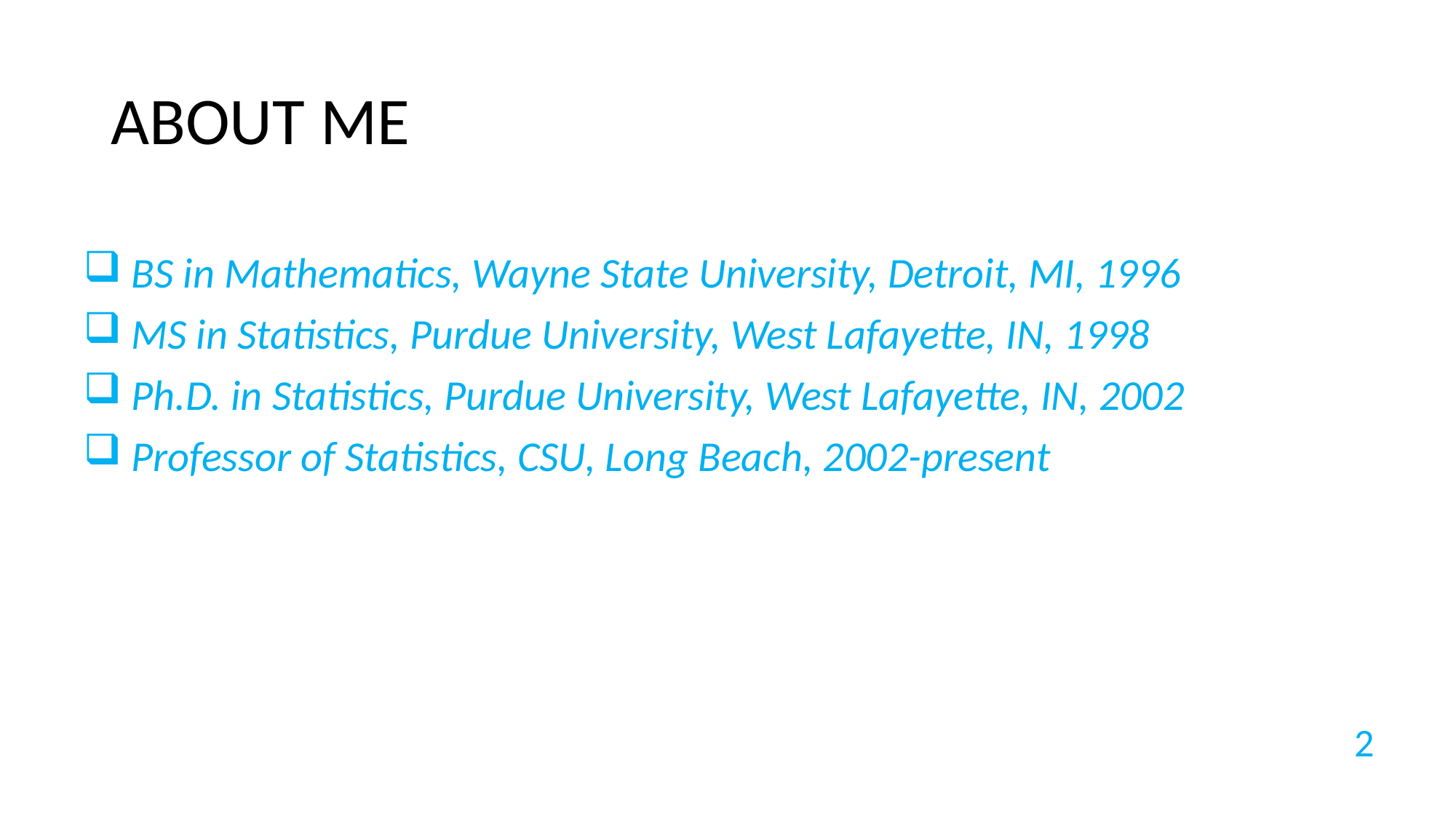

# ABOUT ME

 BS in Mathematics, Wayne State University, Detroit, MI, 1996
 MS in Statistics, Purdue University, West Lafayette, IN, 1998
 Ph.D. in Statistics, Purdue University, West Lafayette, IN, 2002
 Professor of Statistics, CSU, Long Beach, 2002-present

2